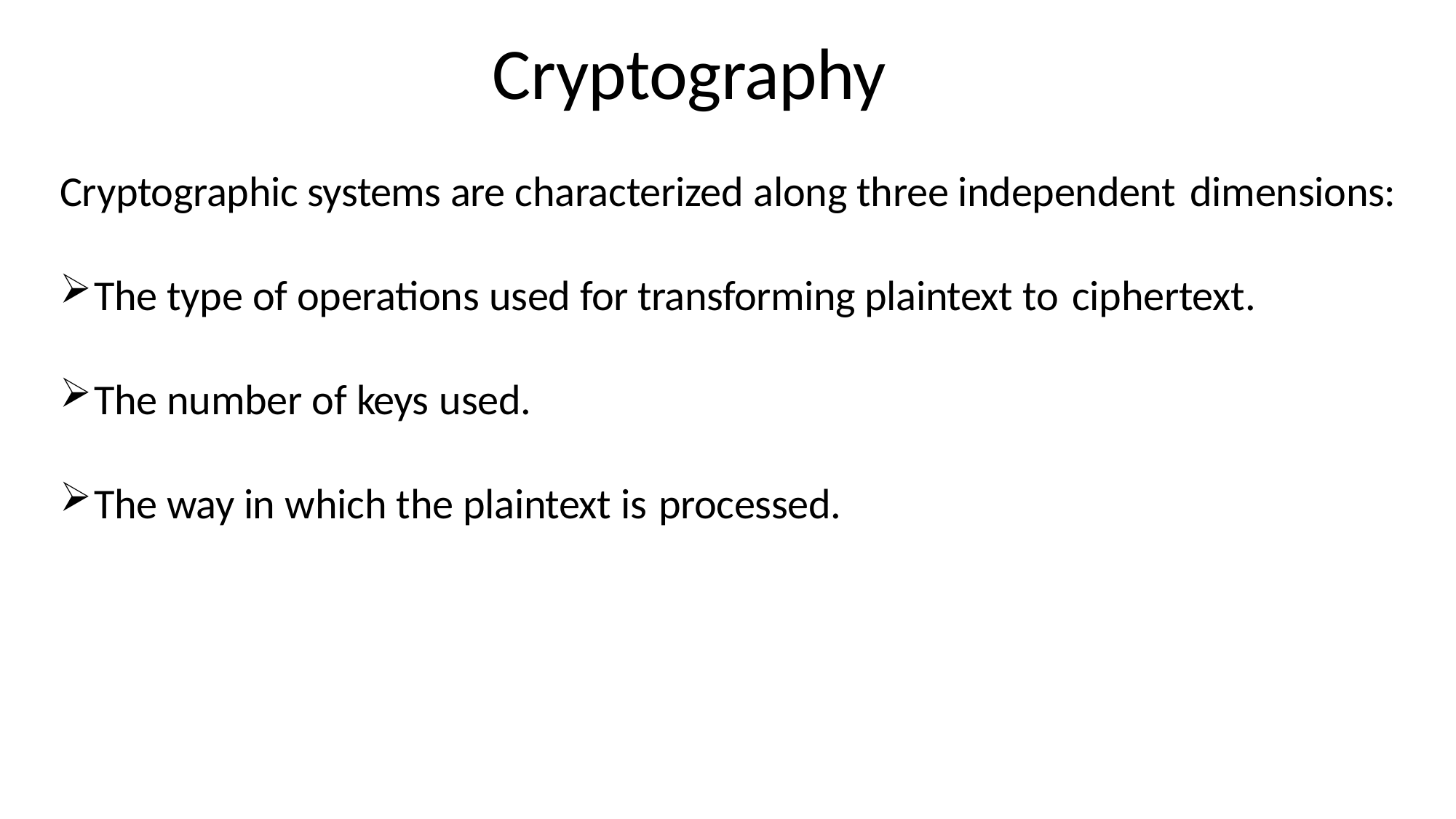

# Cryptography
Cryptographic systems are characterized along three independent dimensions:

The type of operations used for transforming plaintext to ciphertext.

The number of keys used.

The way in which the plaintext is processed.